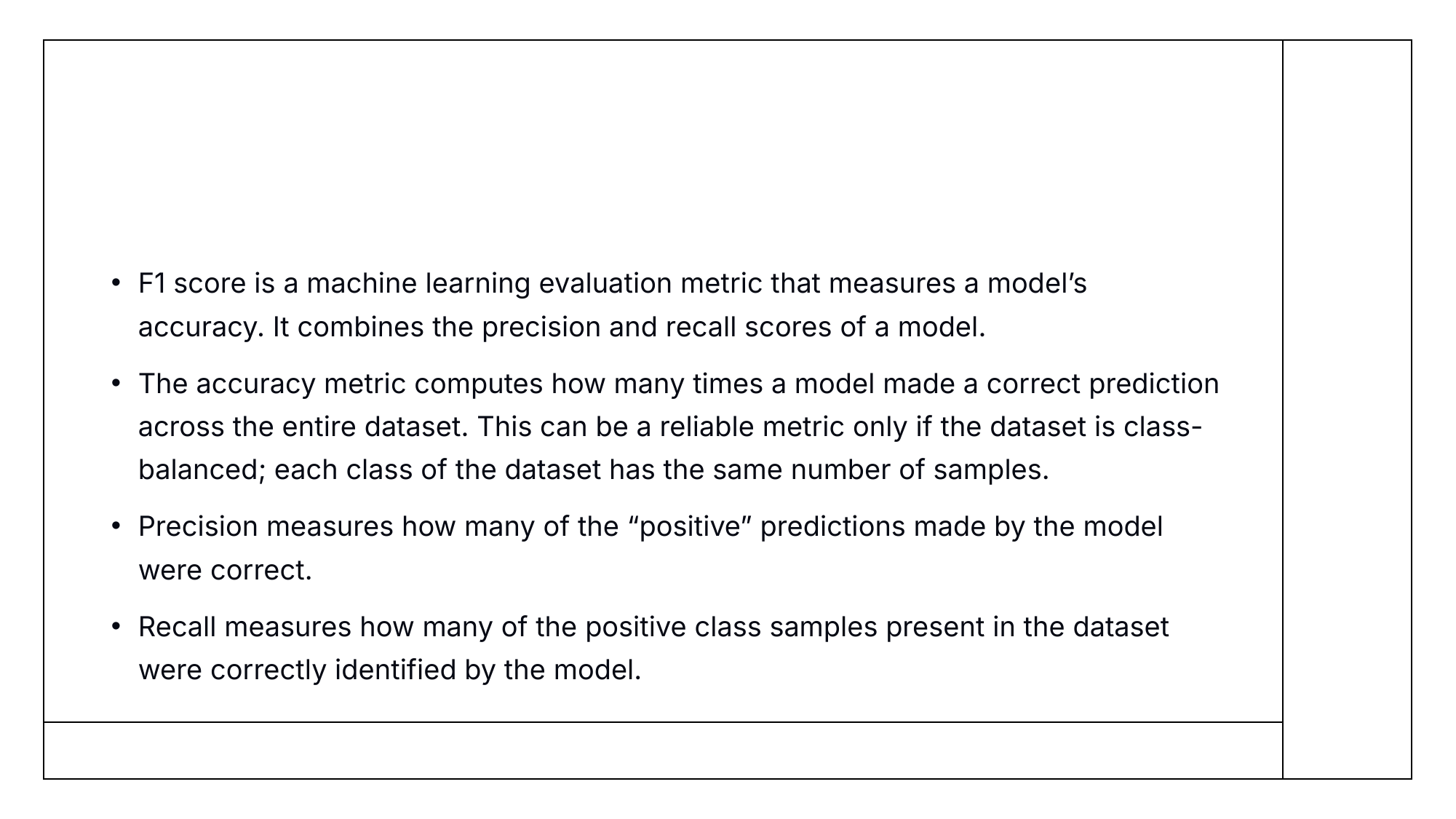

#
F1 score is a machine learning evaluation metric that measures a model’s accuracy. It combines the precision and recall scores of a model.
The accuracy metric computes how many times a model made a correct prediction across the entire dataset. This can be a reliable metric only if the dataset is class-balanced; each class of the dataset has the same number of samples.
Precision measures how many of the “positive” predictions made by the model were correct.
Recall measures how many of the positive class samples present in the dataset were correctly identified by the model.